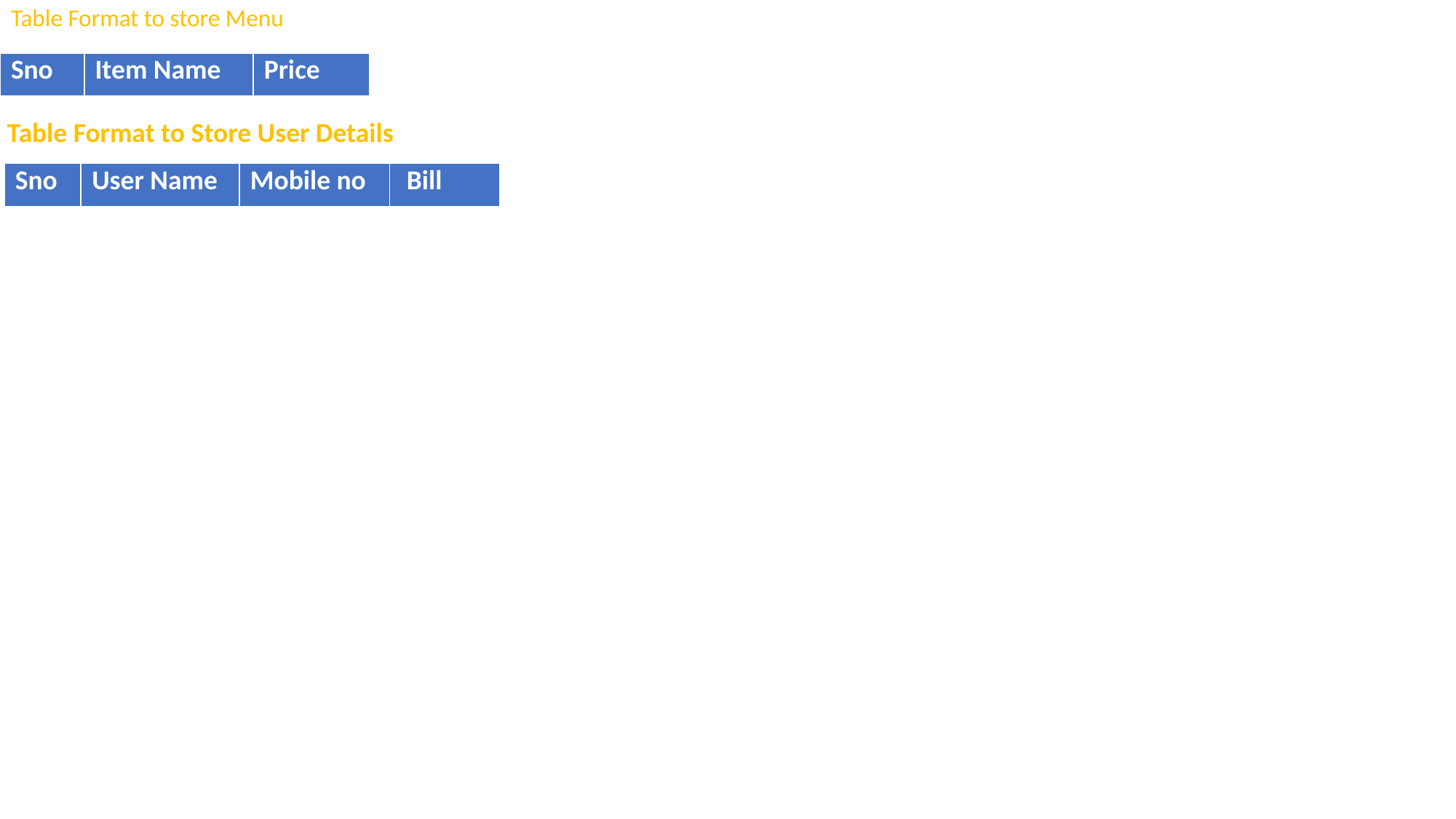

# Table Format to store Menu
| Sno | Item Name | Price |
| --- | --- | --- |
Table Format to Store User Details
| Sno | User Name | Mobile no | Bill |
| --- | --- | --- | --- |